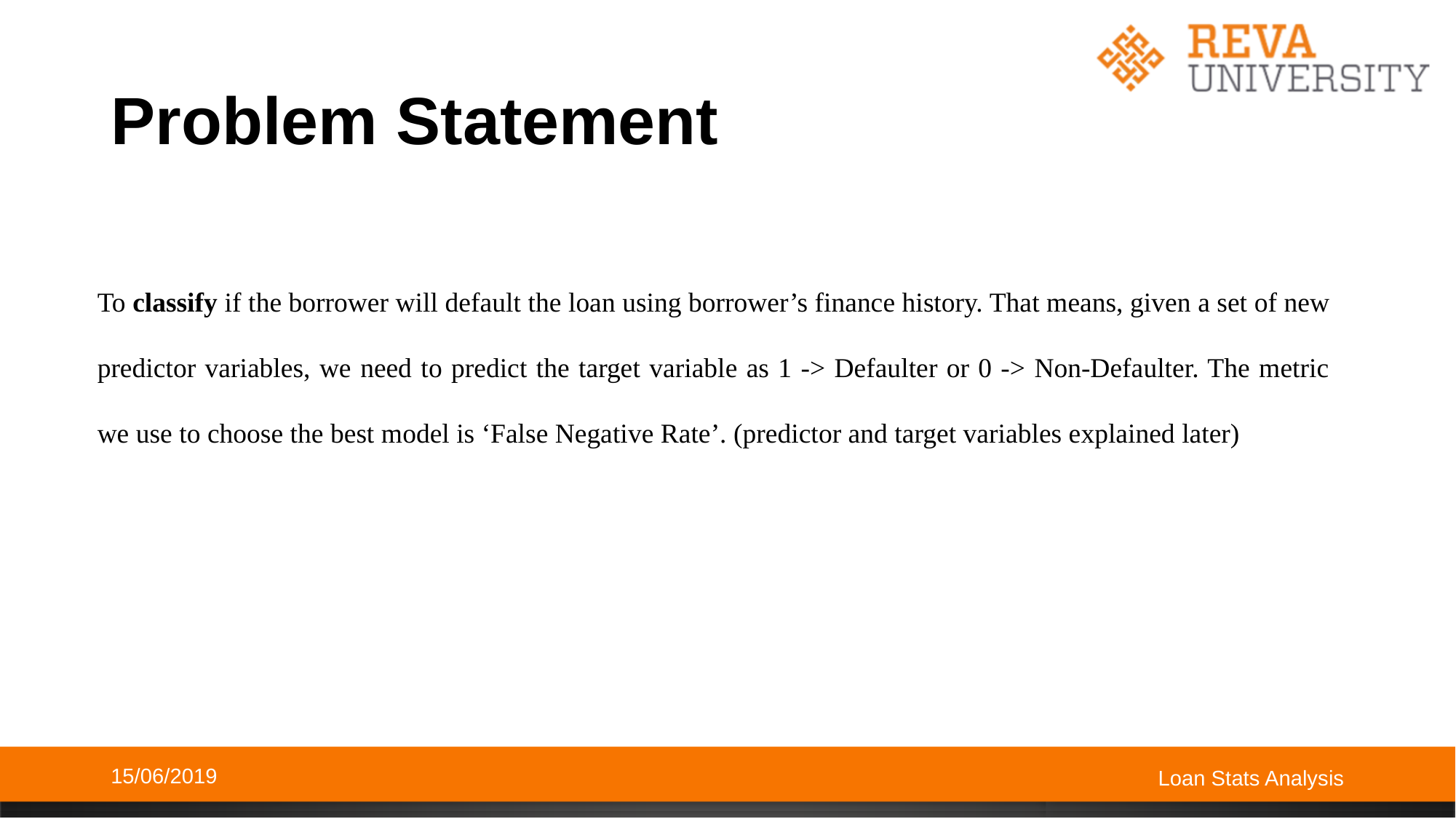

# Problem Statement
To classify if the borrower will default the loan using borrower’s finance history. That means, given a set of new predictor variables, we need to predict the target variable as 1 -> Defaulter or 0 -> Non-Defaulter. The metric we use to choose the best model is ‘False Negative Rate’. (predictor and target variables explained later)
15/06/2019
Loan Stats Analysis